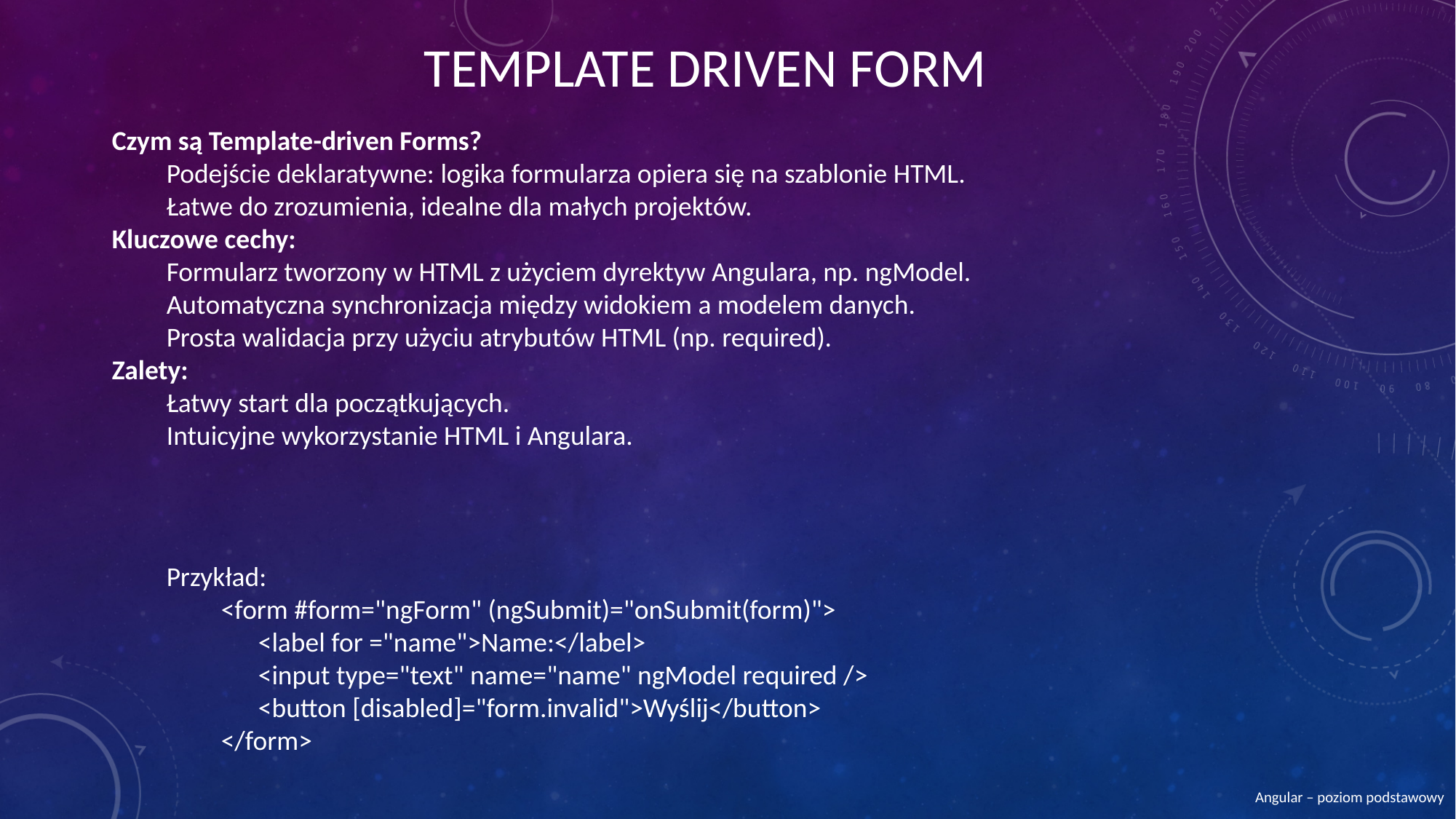

# TEMPLATE DRIVEN FORM
Czym są Template-driven Forms?
Podejście deklaratywne: logika formularza opiera się na szablonie HTML.
Łatwe do zrozumienia, idealne dla małych projektów.
Kluczowe cechy:
Formularz tworzony w HTML z użyciem dyrektyw Angulara, np. ngModel.
Automatyczna synchronizacja między widokiem a modelem danych.
Prosta walidacja przy użyciu atrybutów HTML (np. required).
Zalety:
Łatwy start dla początkujących.
Intuicyjne wykorzystanie HTML i Angulara.

Przykład:
<form #form="ngForm" (ngSubmit)="onSubmit(form)">
      <label for ="name">Name:</label>
      <input type="text" name="name" ngModel required />
      <button [disabled]="form.invalid">Wyślij</button>
</form>

Angular – poziom podstawowy